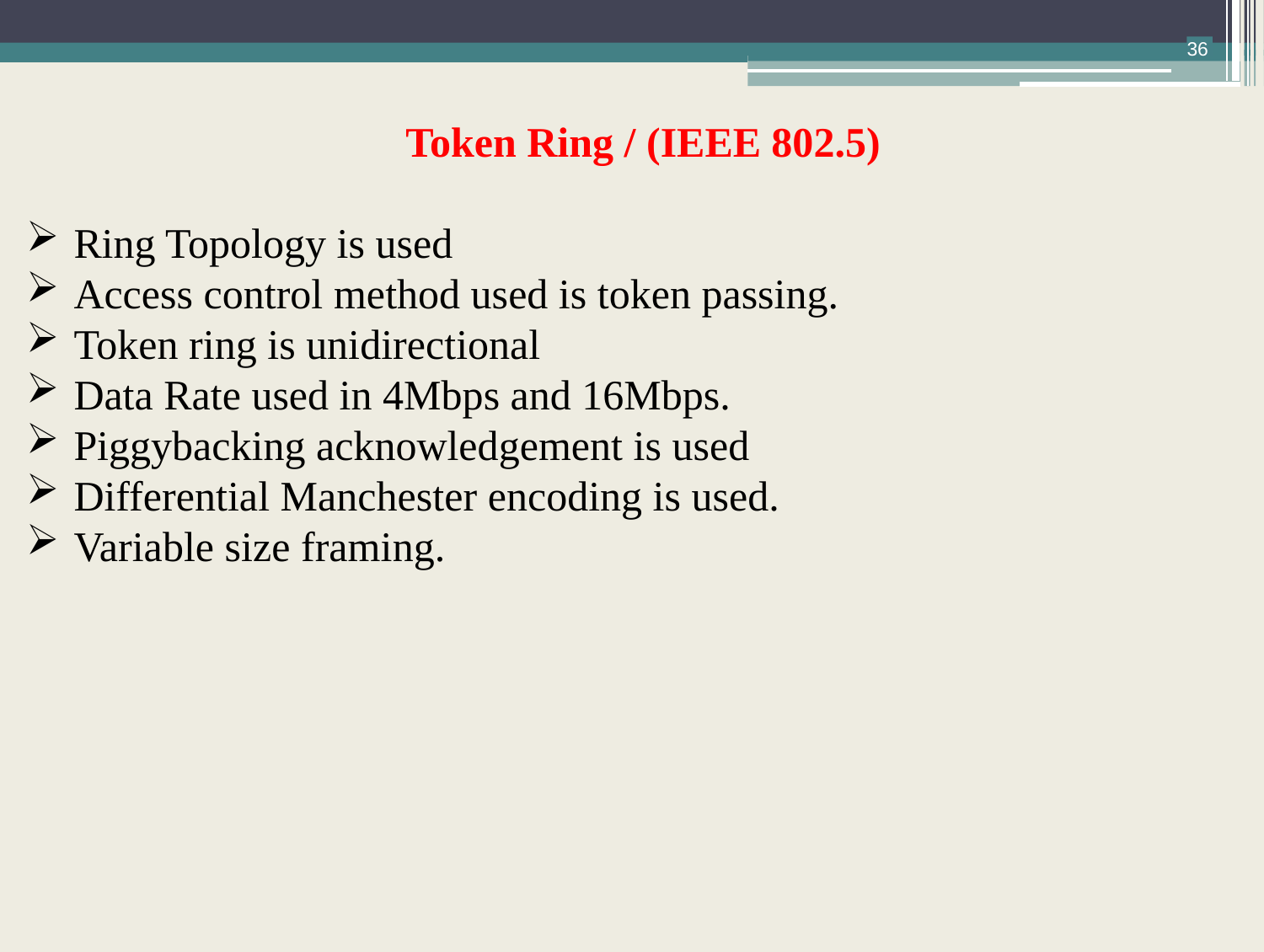

36
  Token Ring / (IEEE 802.5)

Ring Topology is used
Access control method used is token passing.
Token ring is unidirectional
Data Rate used in 4Mbps and 16Mbps.
Piggybacking acknowledgement is used
Differential Manchester encoding is used.
Variable size framing.